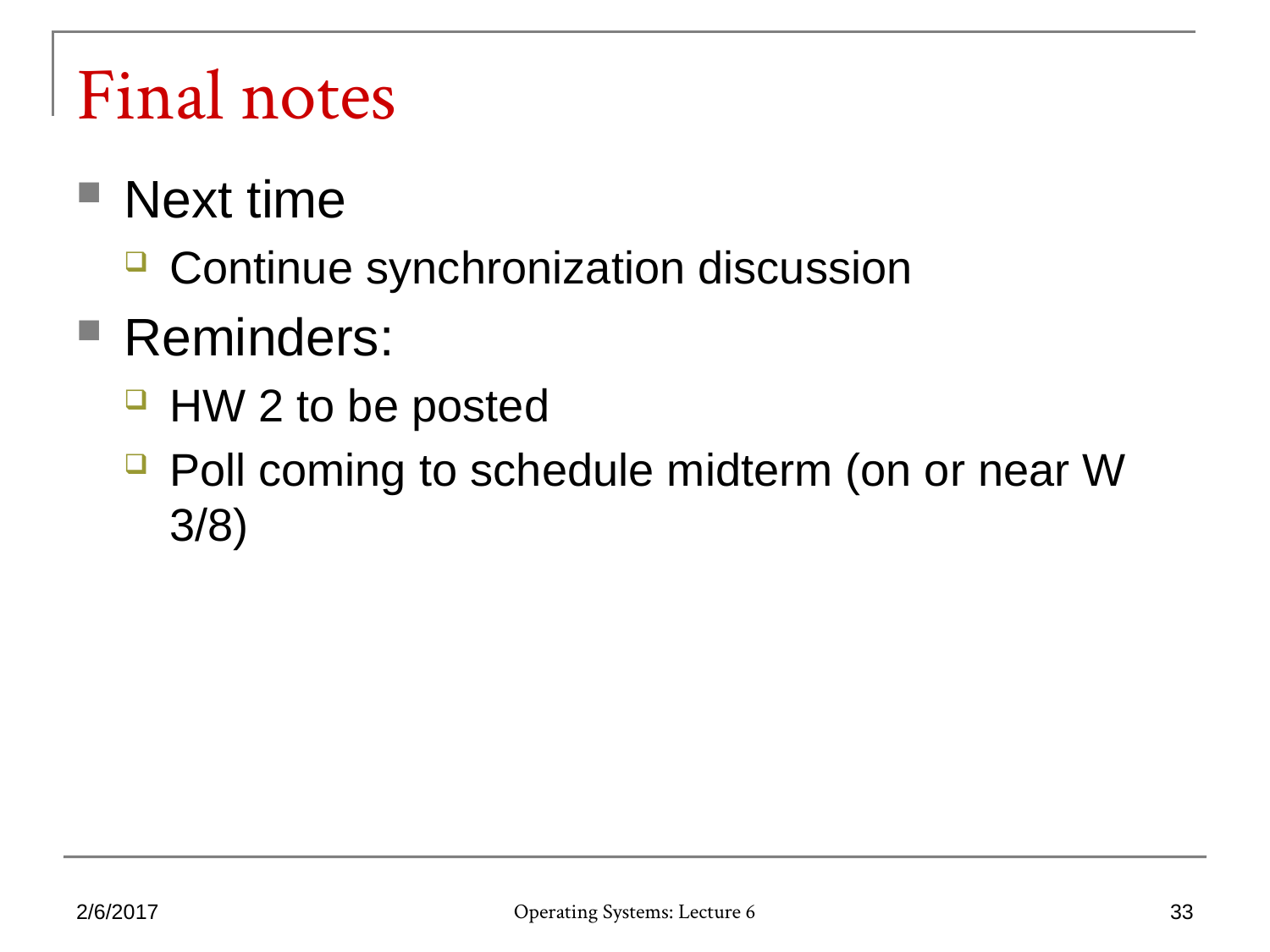

# Final notes
Next time
Continue synchronization discussion
Reminders:
HW 2 to be posted
Poll coming to schedule midterm (on or near W 3/8)
2/6/2017
33
Operating Systems: Lecture 6